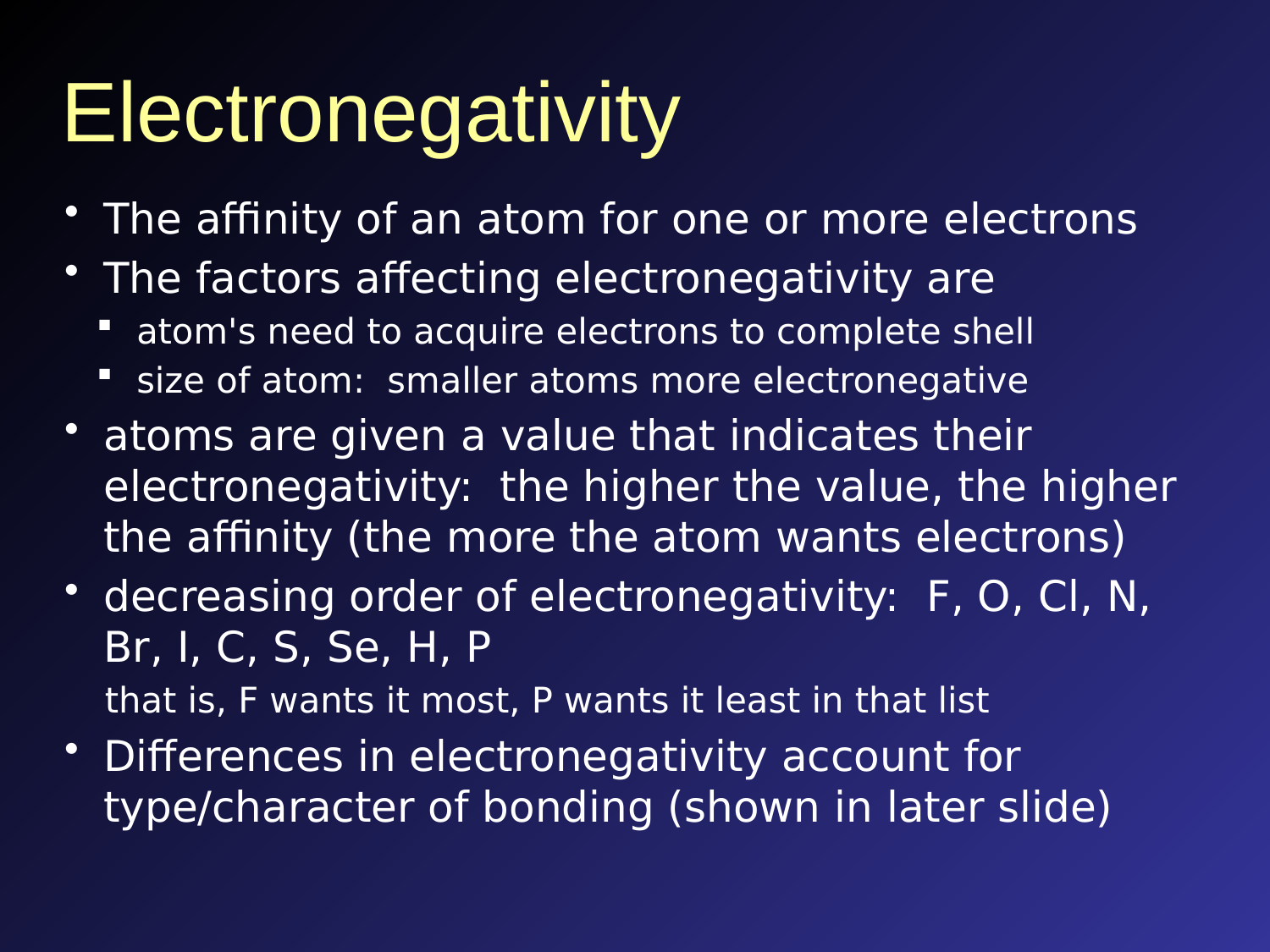

# Electronegativity
The affinity of an atom for one or more electrons
The factors affecting electronegativity are
atom's need to acquire electrons to complete shell
size of atom:  smaller atoms more electronegative
atoms are given a value that indicates their electronegativity:  the higher the value, the higher the affinity (the more the atom wants electrons)
decreasing order of electronegativity:  F, O, Cl, N, Br, I, C, S, Se, H, P
that is, F wants it most, P wants it least in that list
Differences in electronegativity account for type/character of bonding (shown in later slide)